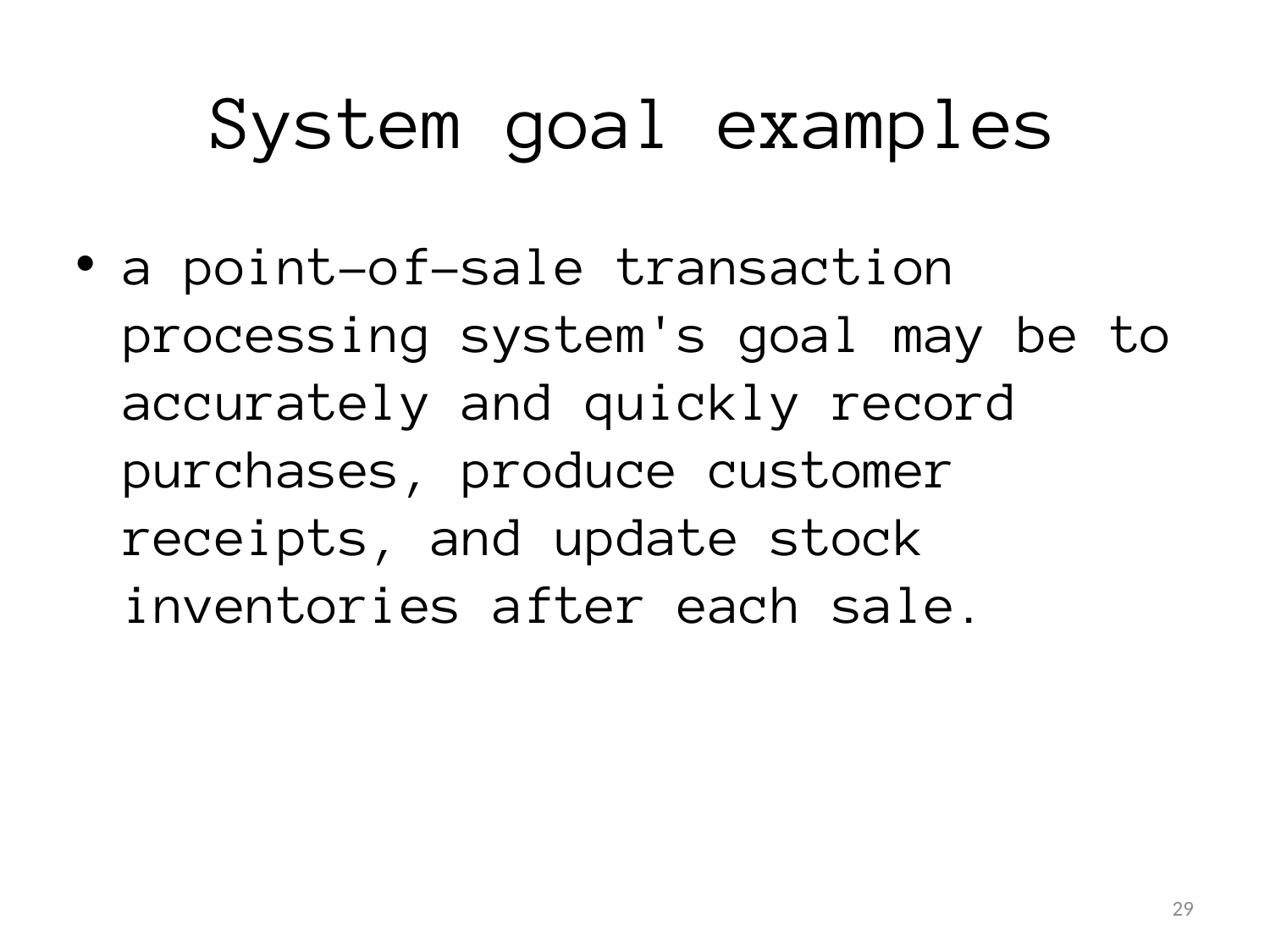

# System goal examples
a point-of-sale transaction processing system's goal may be to accurately and quickly record purchases, produce customer receipts, and update stock inventories after each sale.

29